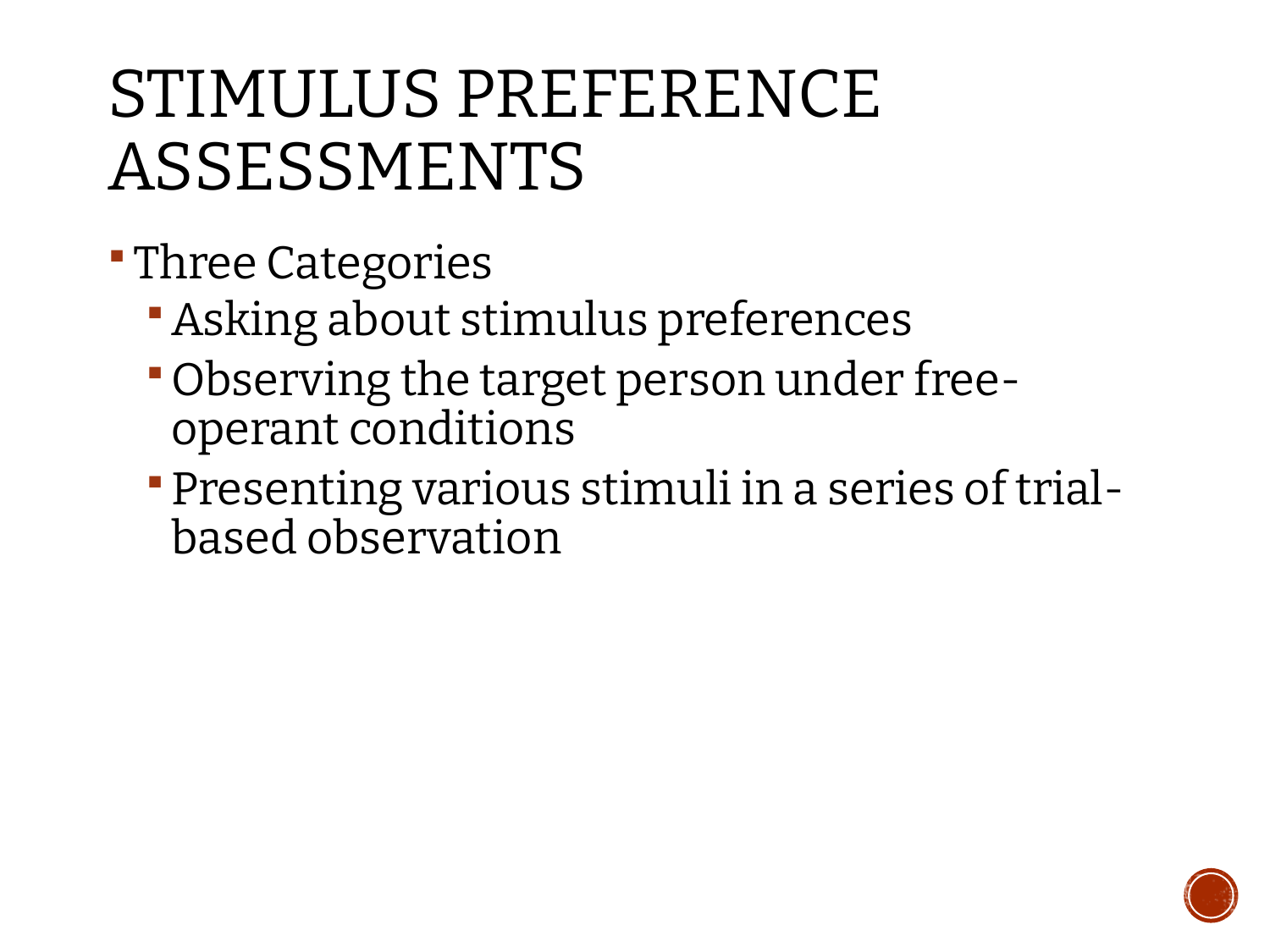

# Stimulus Preference Assessments
Three Categories
Asking about stimulus preferences
Observing the target person under free-operant conditions
Presenting various stimuli in a series of trial-based observation